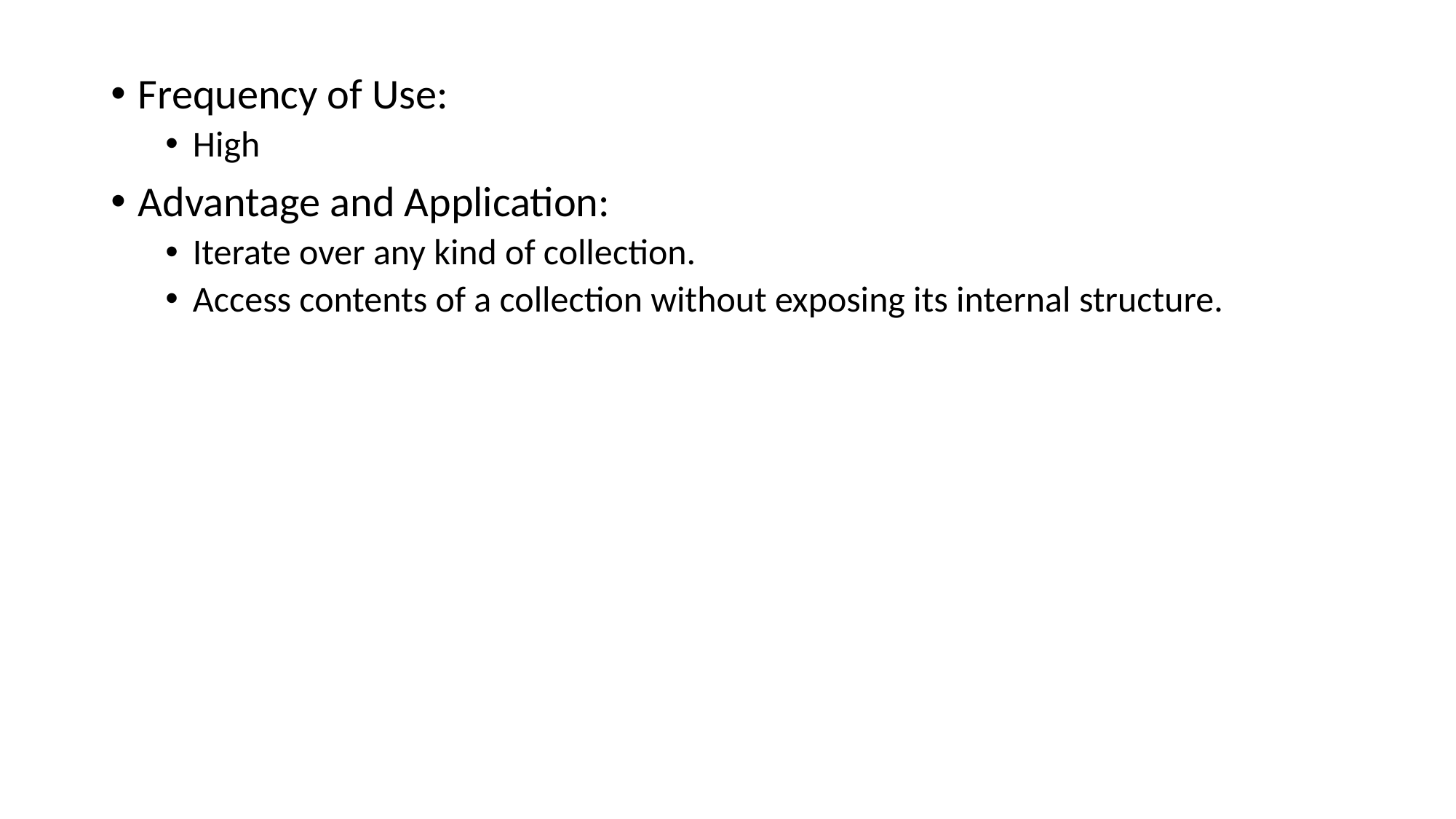

Frequency of Use:
High
Advantage and Application:
Iterate over any kind of collection.
Access contents of a collection without exposing its internal structure.